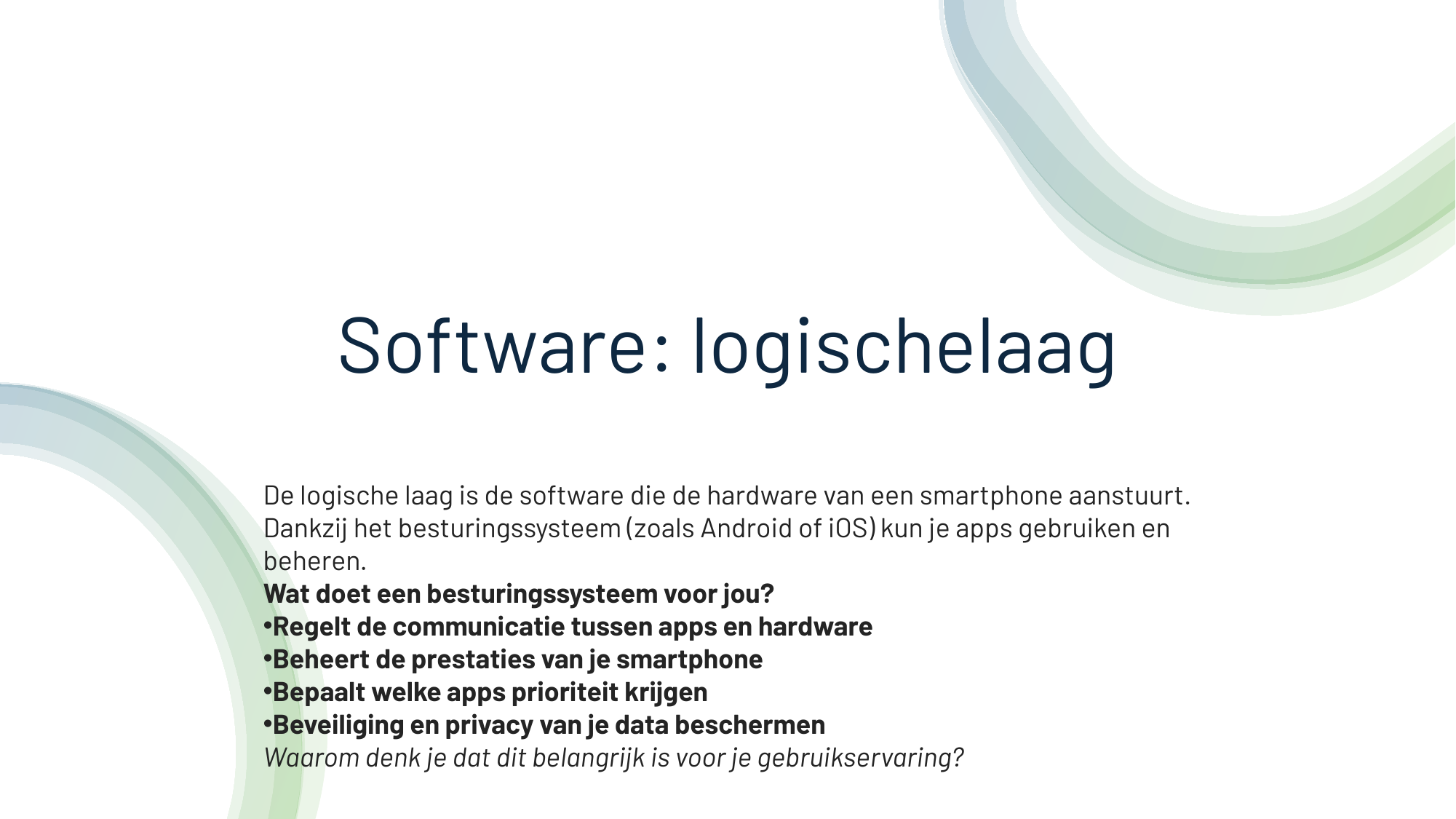

# Software: logischelaag

De logische laag is de software die de hardware van een smartphone aanstuurt. Dankzij het besturingssysteem (zoals Android of iOS) kun je apps gebruiken en beheren.
Wat doet een besturingssysteem voor jou?
Regelt de communicatie tussen apps en hardware
Beheert de prestaties van je smartphone
Bepaalt welke apps prioriteit krijgen
Beveiliging en privacy van je data beschermen
Waarom denk je dat dit belangrijk is voor je gebruikservaring?